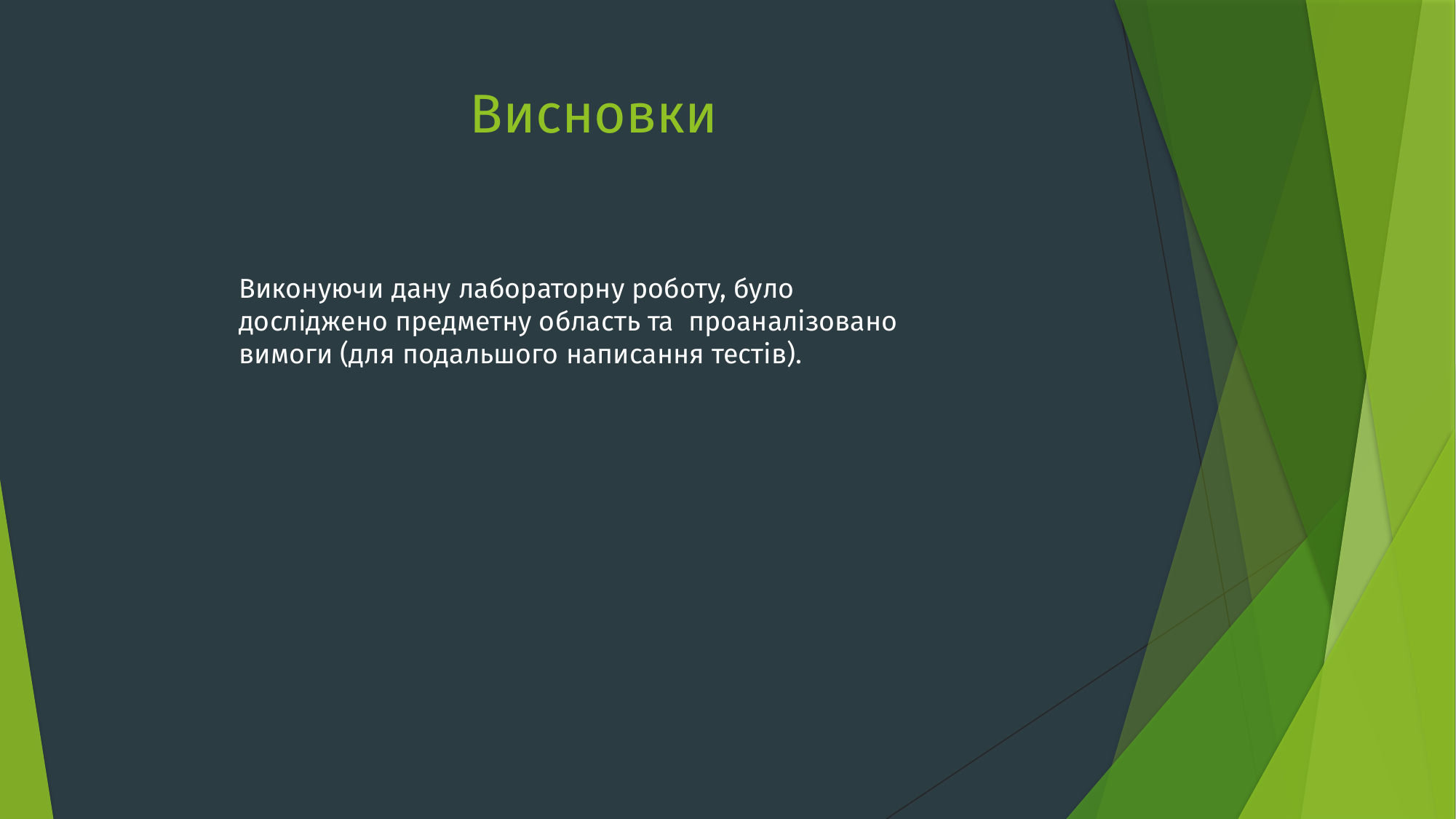

# Висновки
Виконуючи дану лабораторну роботу, було досліджено предметну область та  проаналізовано вимоги (для подальшого написання тестів).